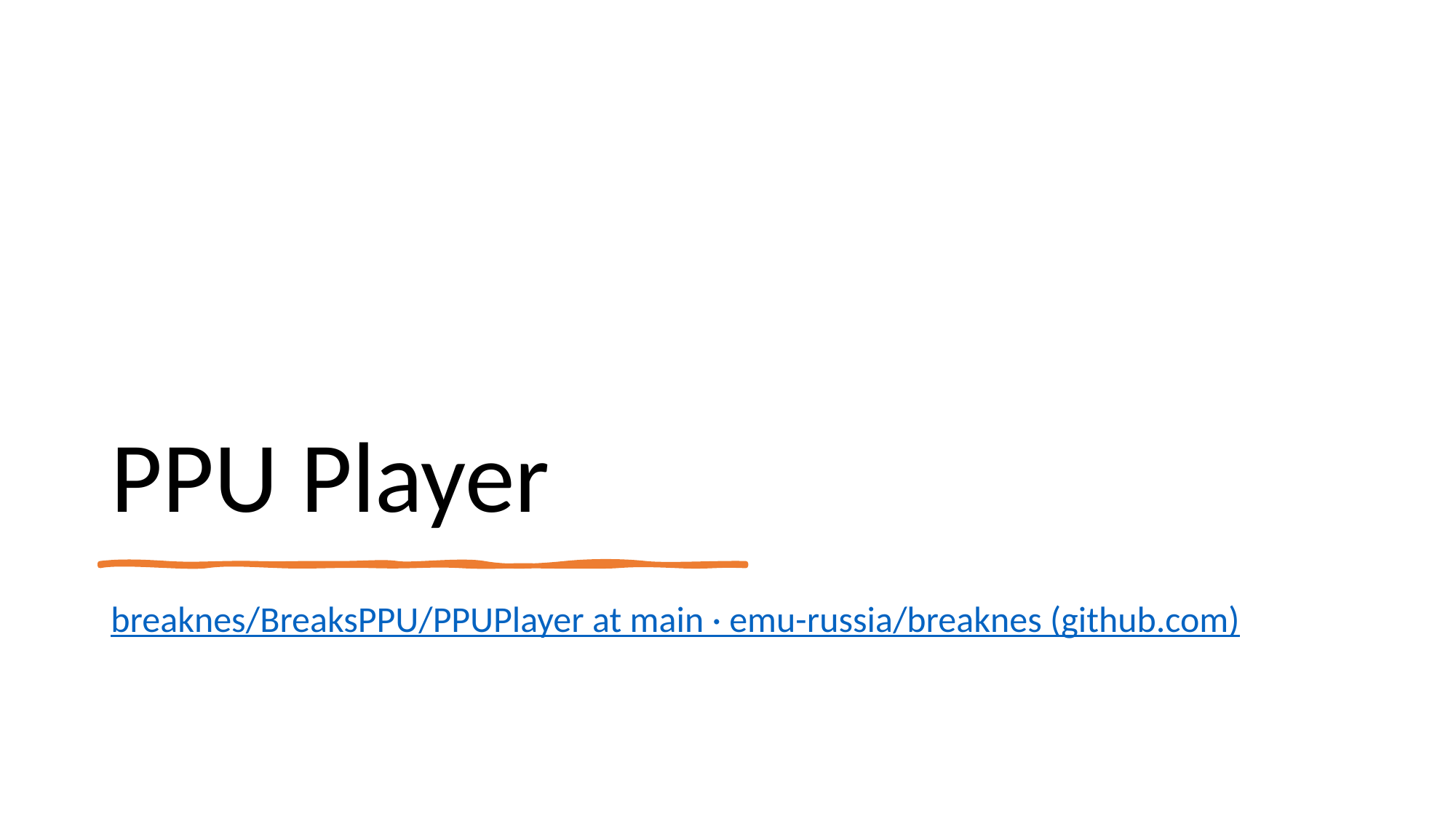

# PPU Player

breaknes/BreaksPPU/PPUPlayer at main · emu-russia/breaknes (github.com)